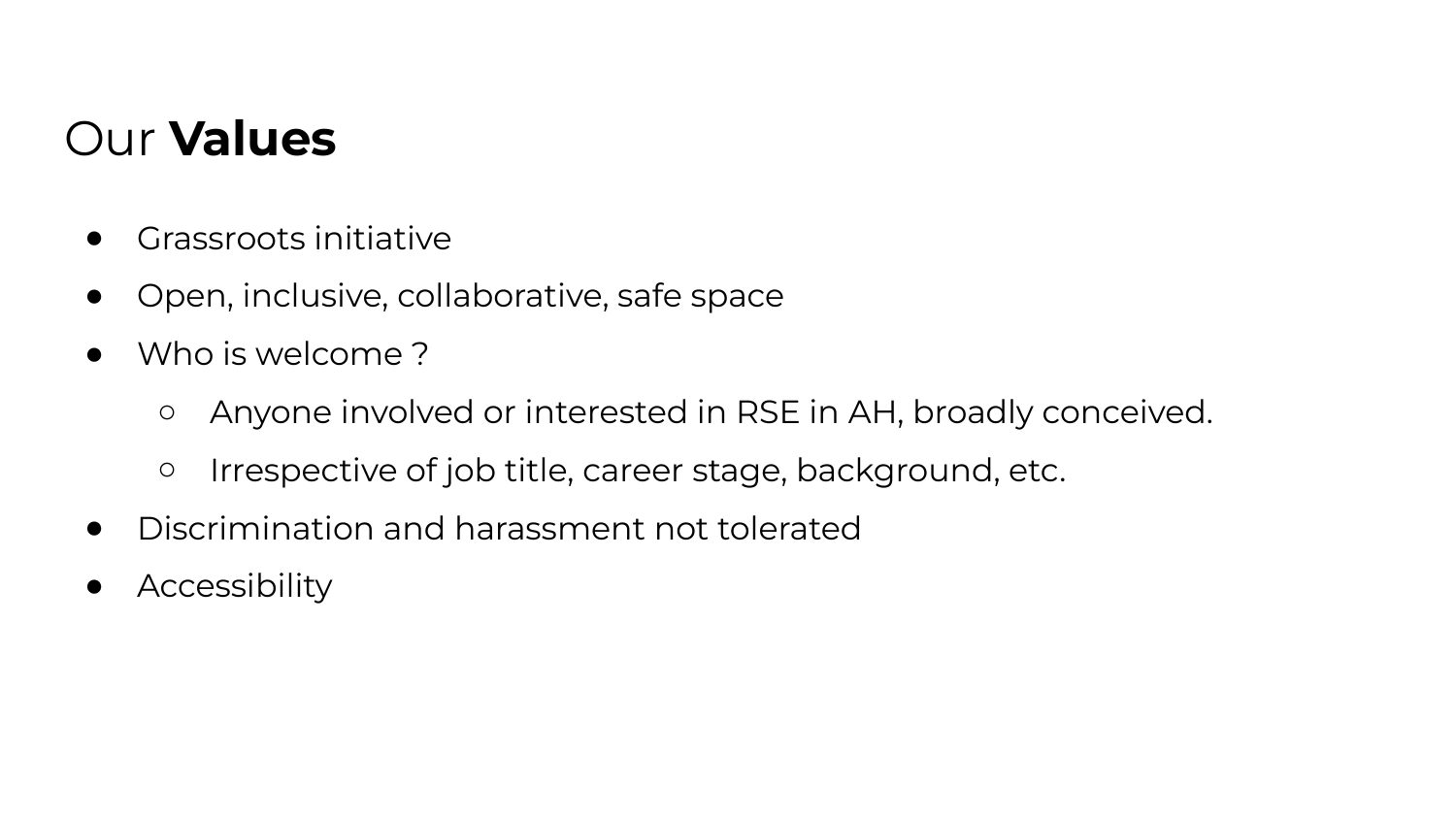

# Our Values

Grassroots initiative
Open, inclusive, collaborative, safe space
Who is welcome ?
Anyone involved or interested in RSE in AH, broadly conceived.
Irrespective of job title, career stage, background, etc.
Discrimination and harassment not tolerated
Accessibility